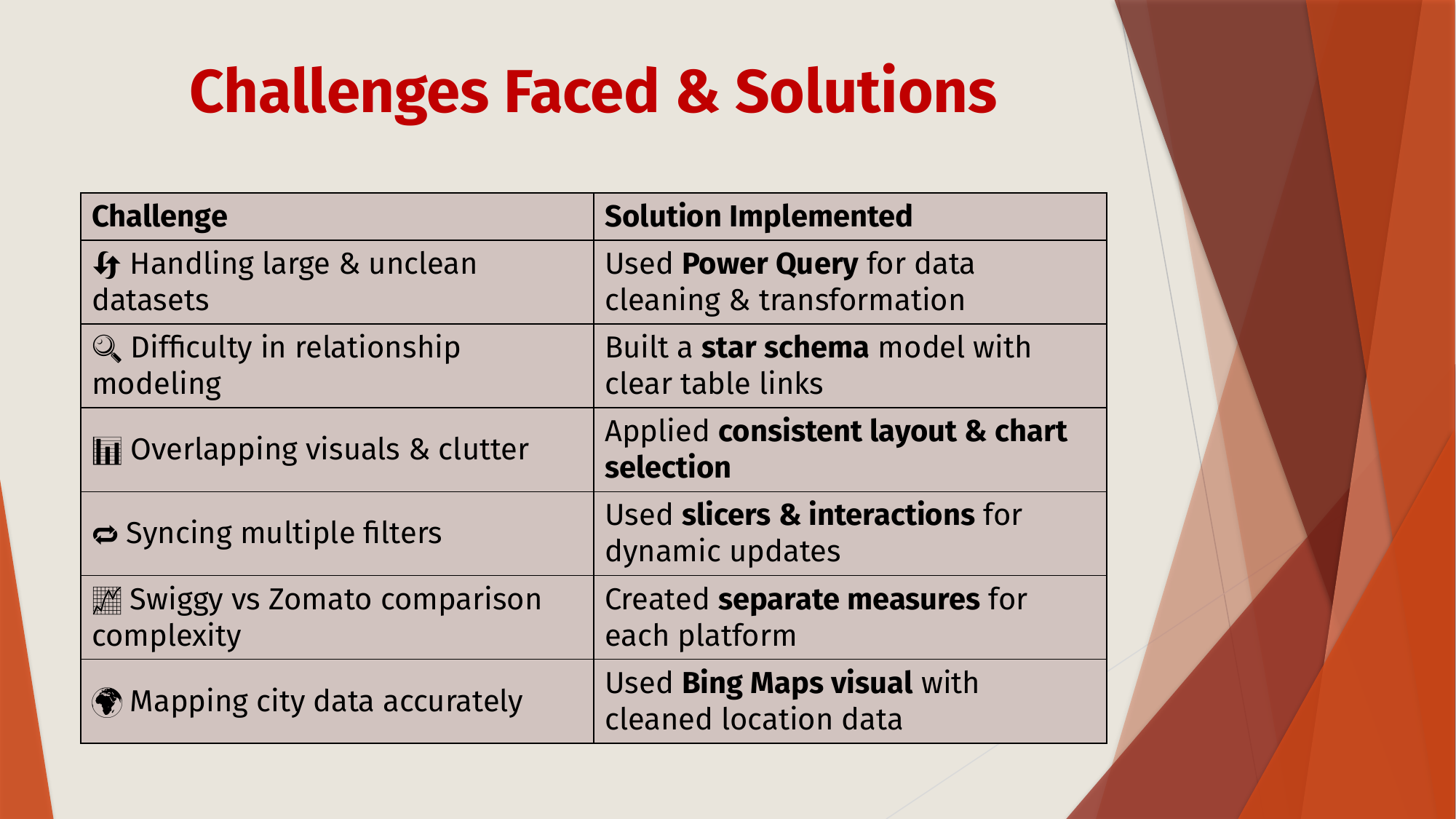

# Challenges Faced & Solutions
| Challenge | Solution Implemented |
| --- | --- |
| 🔄 Handling large & unclean datasets | Used Power Query for data cleaning & transformation |
| 🔍 Difficulty in relationship modeling | Built a star schema model with clear table links |
| 📊 Overlapping visuals & clutter | Applied consistent layout & chart selection |
| 🔁 Syncing multiple filters | Used slicers & interactions for dynamic updates |
| 📈 Swiggy vs Zomato comparison complexity | Created separate measures for each platform |
| 🌍 Mapping city data accurately | Used Bing Maps visual with cleaned location data |